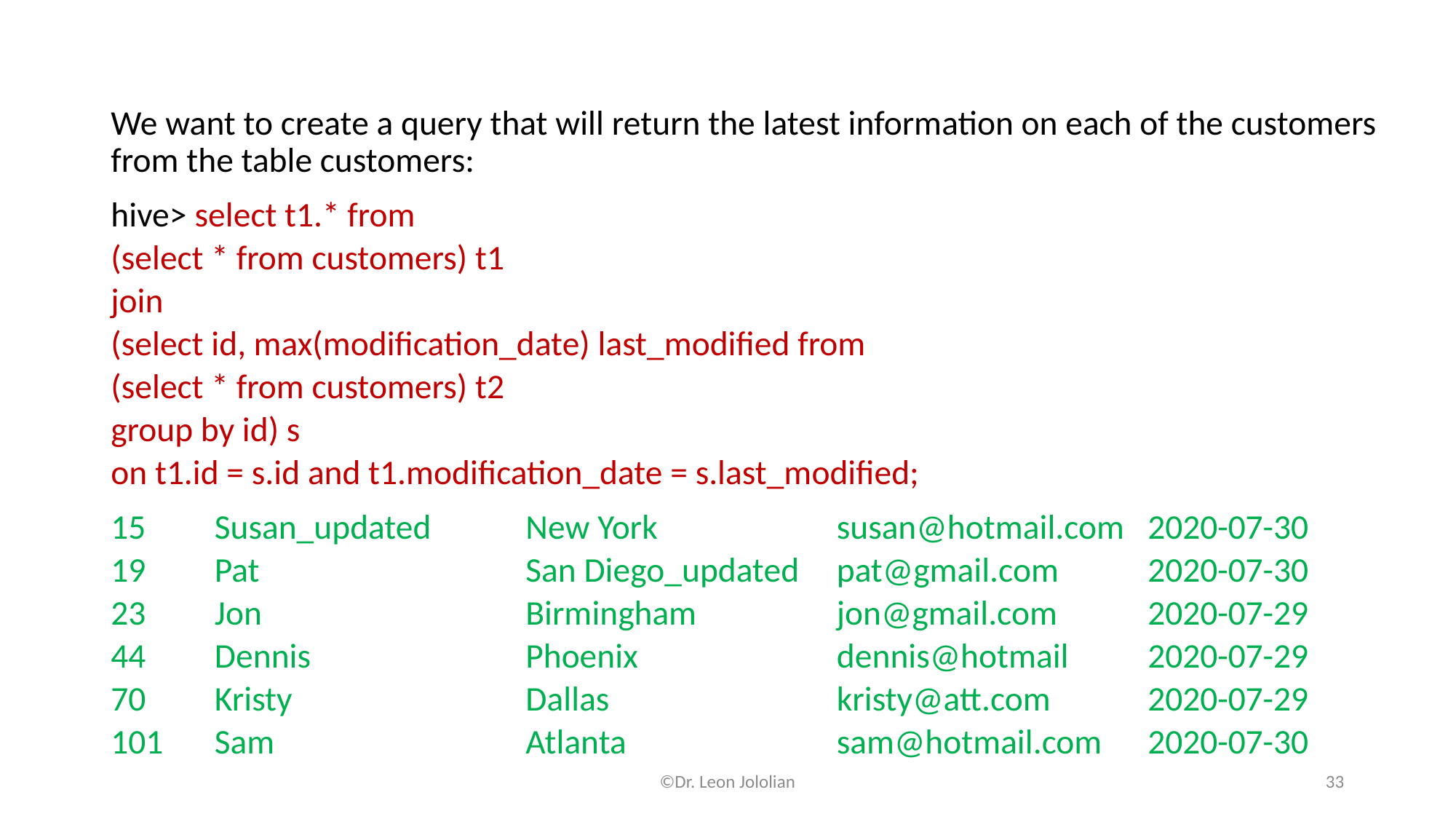

We want to create a query that will return the latest information on each of the customers from the table customers:
hive> select t1.* from
(select * from customers) t1
join
(select id, max(modification_date) last_modified from
(select * from customers) t2
group by id) s
on t1.id = s.id and t1.modification_date = s.last_modified;
15	Susan_updated	New York		susan@hotmail.com	2020-07-30
19	Pat			San Diego_updated	pat@gmail.com	2020-07-30
23	Jon			Birmingham		jon@gmail.com	2020-07-29
44	Dennis			Phoenix		dennis@hotmail	2020-07-29
70	Kristy			Dallas			kristy@att.com	2020-07-29
101	Sam			Atlanta			sam@hotmail.com	2020-07-30

©Dr. Leon Jololian
33